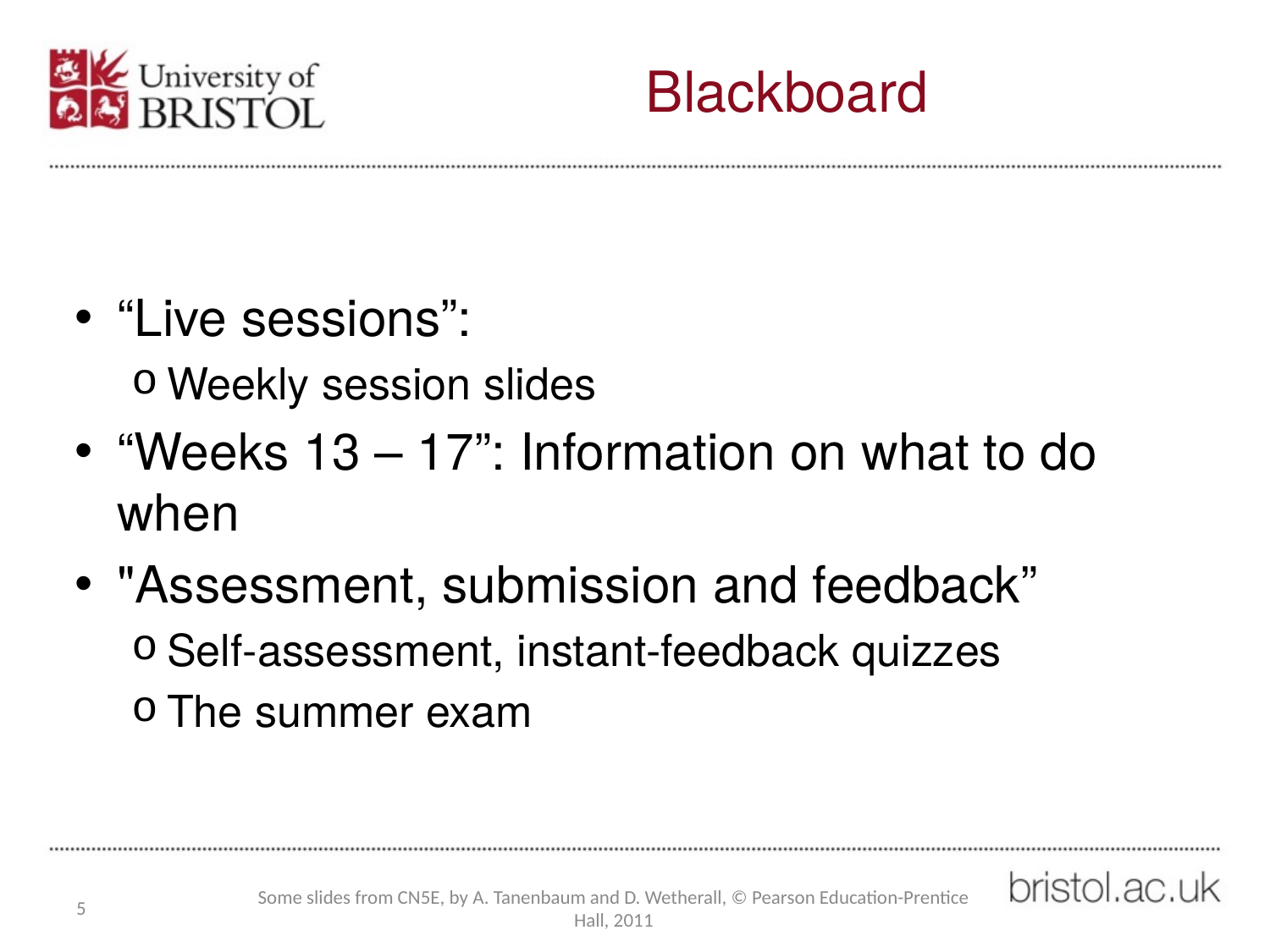

# Blackboard
“Live sessions”:
Weekly session slides
“Weeks 13 – 17”: Information on what to do when
"Assessment, submission and feedback”
Self-assessment, instant-feedback quizzes
The summer exam
5
Some slides from CN5E, by A. Tanenbaum and D. Wetherall, © Pearson Education-Prentice Hall, 2011